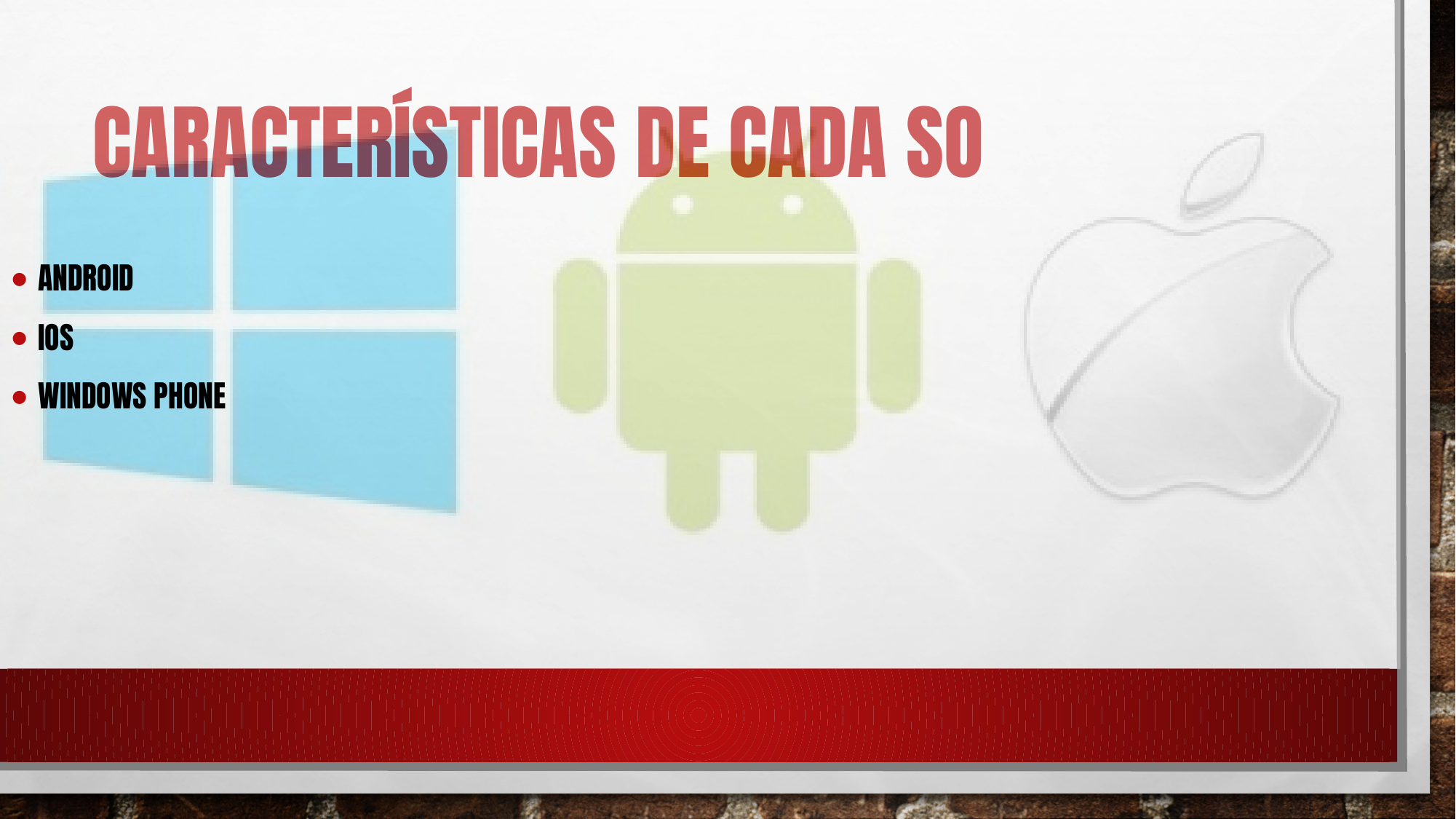

Android
Ios
Windows phone
# Características de cada so